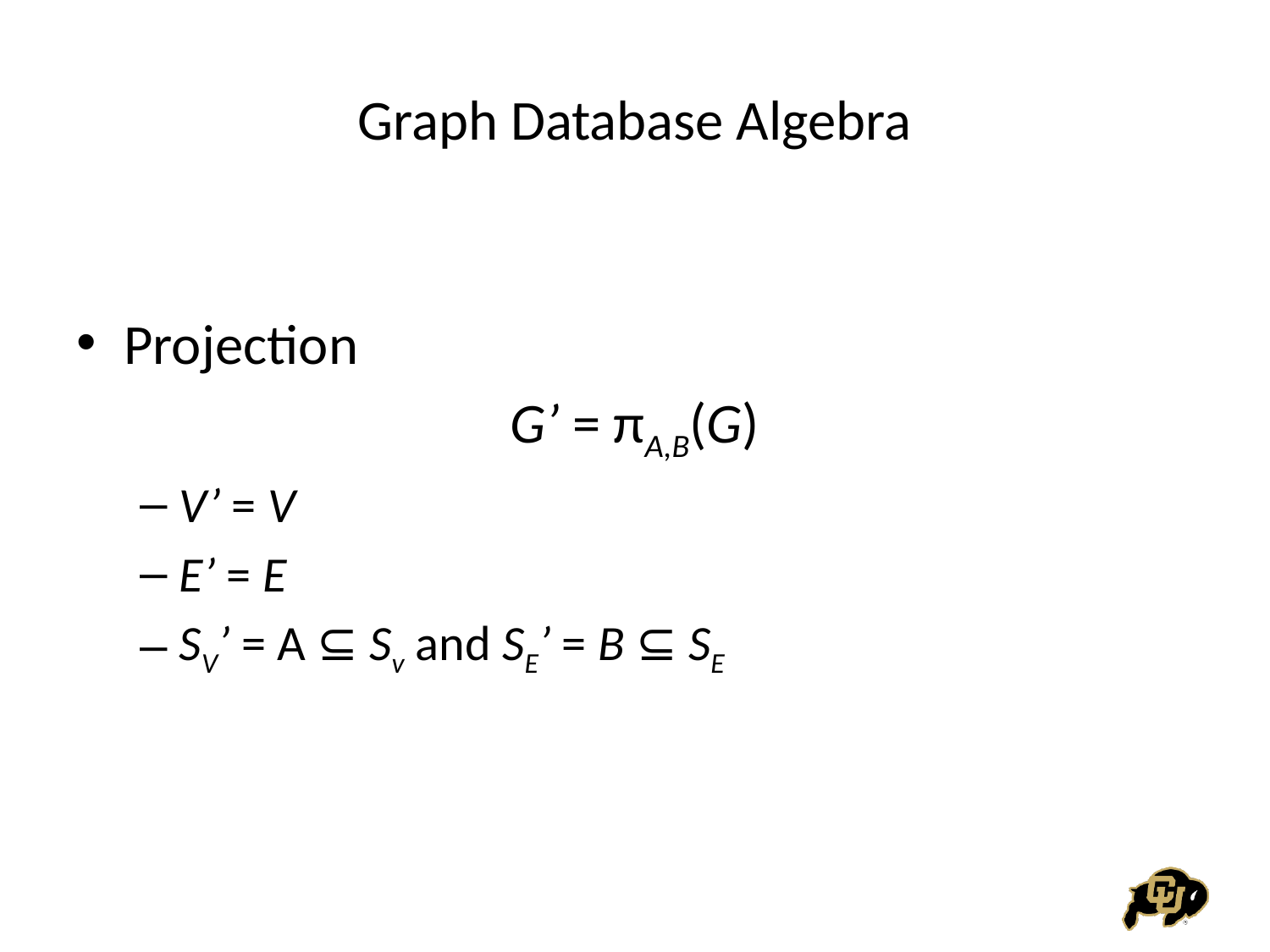

# Graph Database Algebra

Projection
G’ = πA,B(G)
V’ = V
E’ = E
SV’ = A ⊆ Sv and SE’ = B ⊆ SE